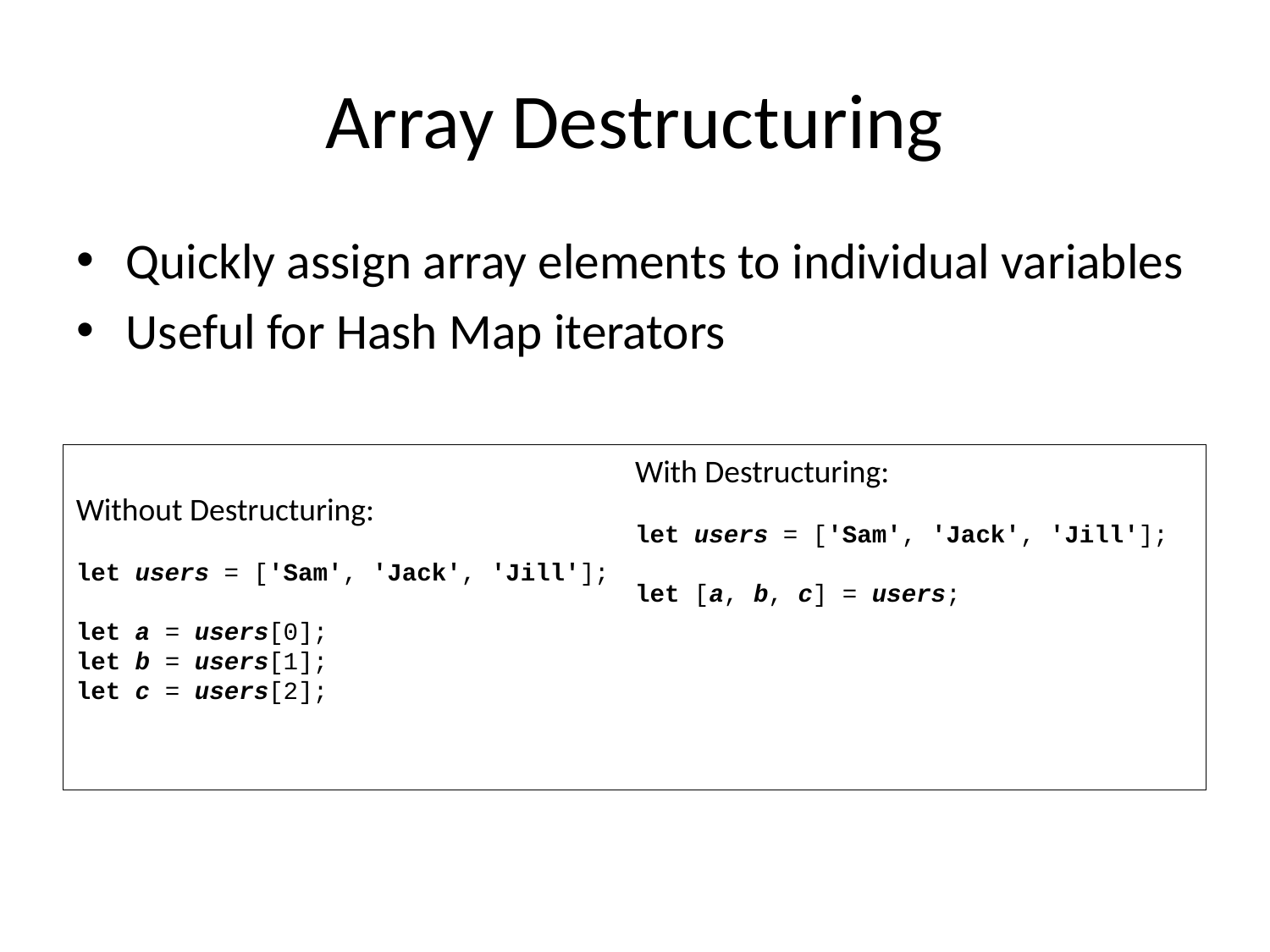

# Array Destructuring
Quickly assign array elements to individual variables
Useful for Hash Map iterators

Without Destructuring:

let users = ['Sam', 'Jack', 'Jill'];
let a = users[0];
let b = users[1];
let c = users[2];

With Destructuring:

let users = ['Sam', 'Jack', 'Jill'];
let [a, b, c] = users;